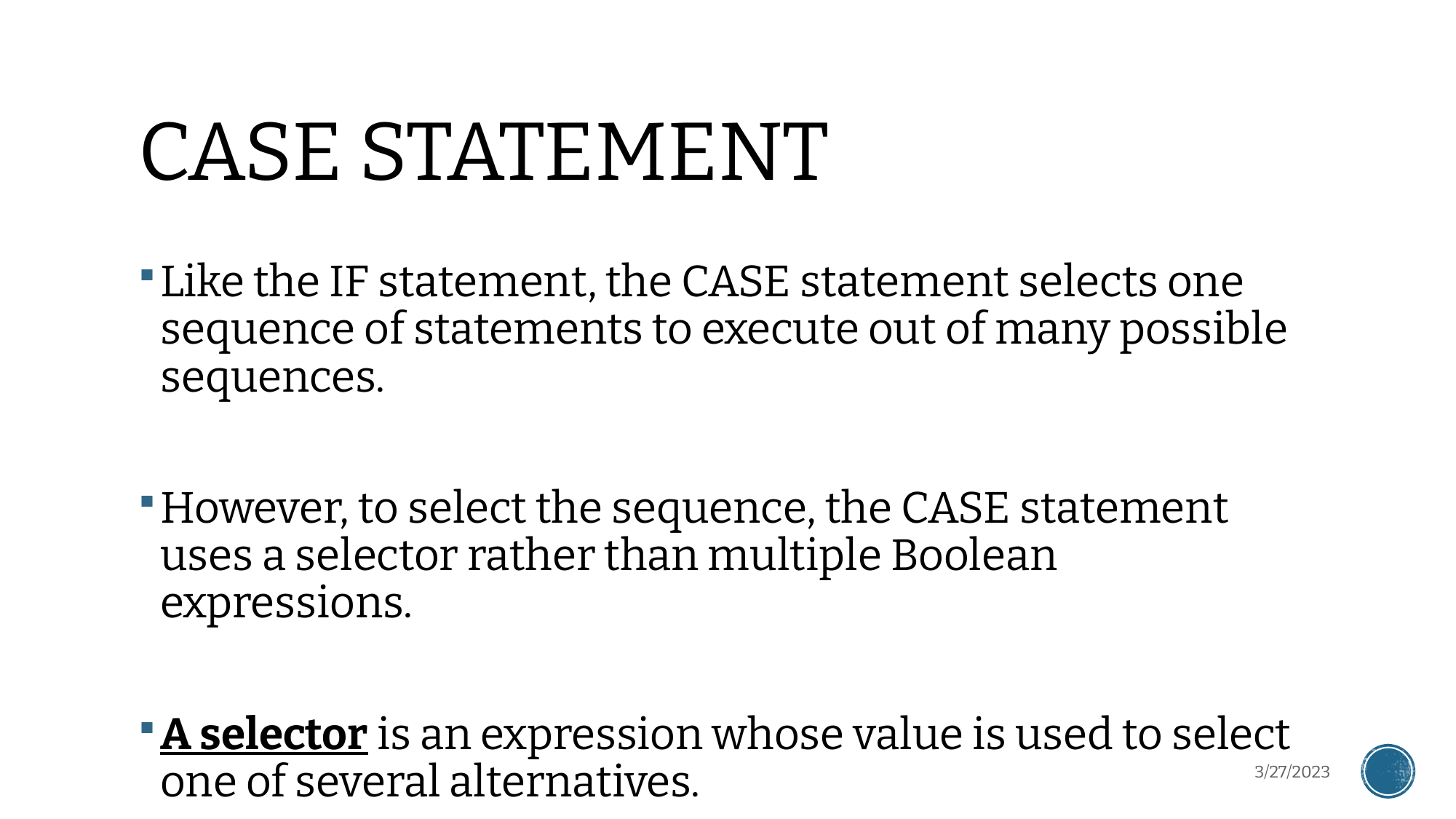

# CASE STATEMENT
Like the IF statement, the CASE statement selects one sequence of statements to execute out of many possible sequences.

However, to select the sequence, the CASE statement uses a selector rather than multiple Boolean expressions.

A selector is an expression whose value is used to select one of several alternatives.
3/27/2023